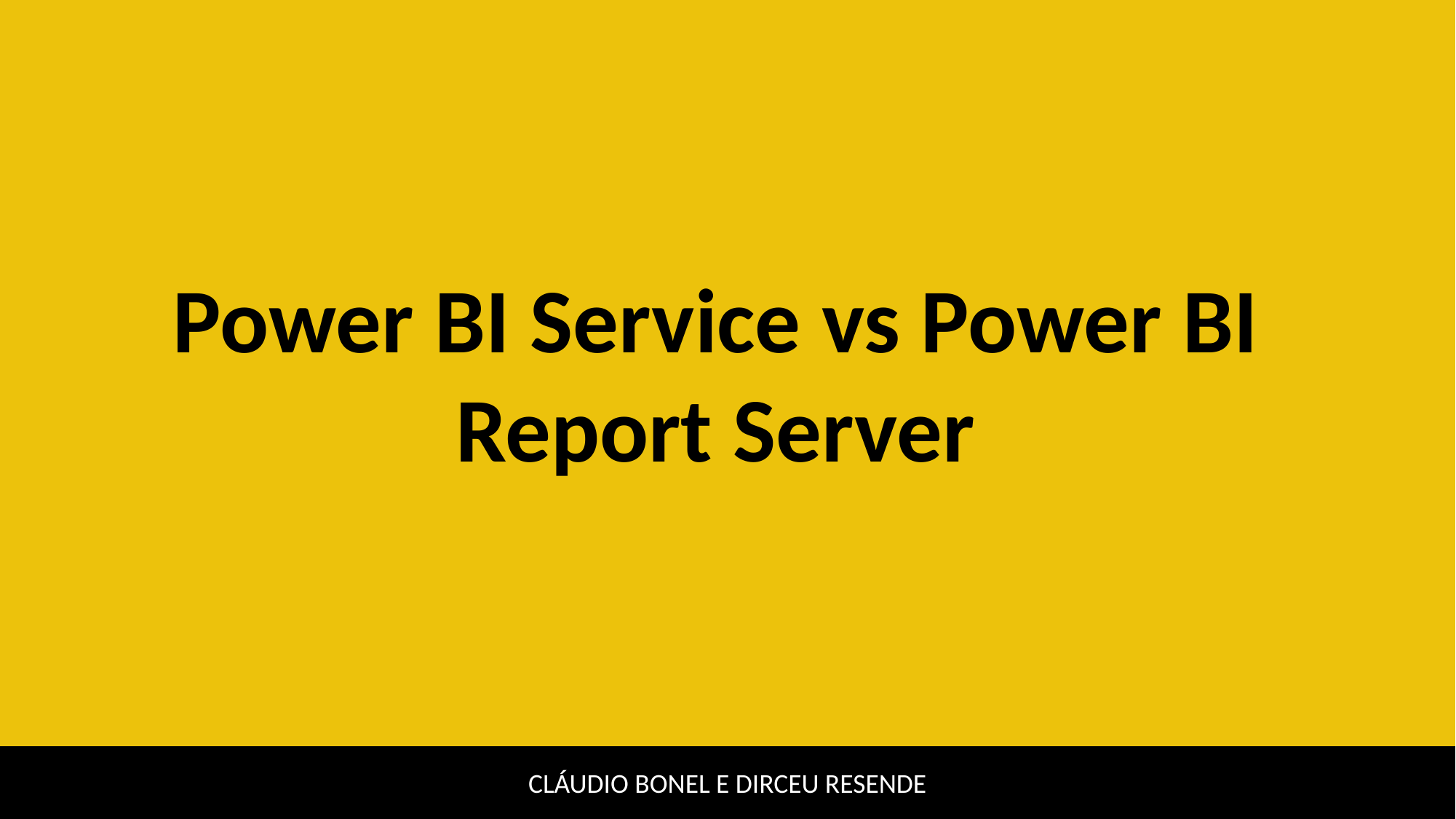

Power BI Service vs Power BI Report Server
CLÁUDIO BONEL E DIRCEU RESENDE